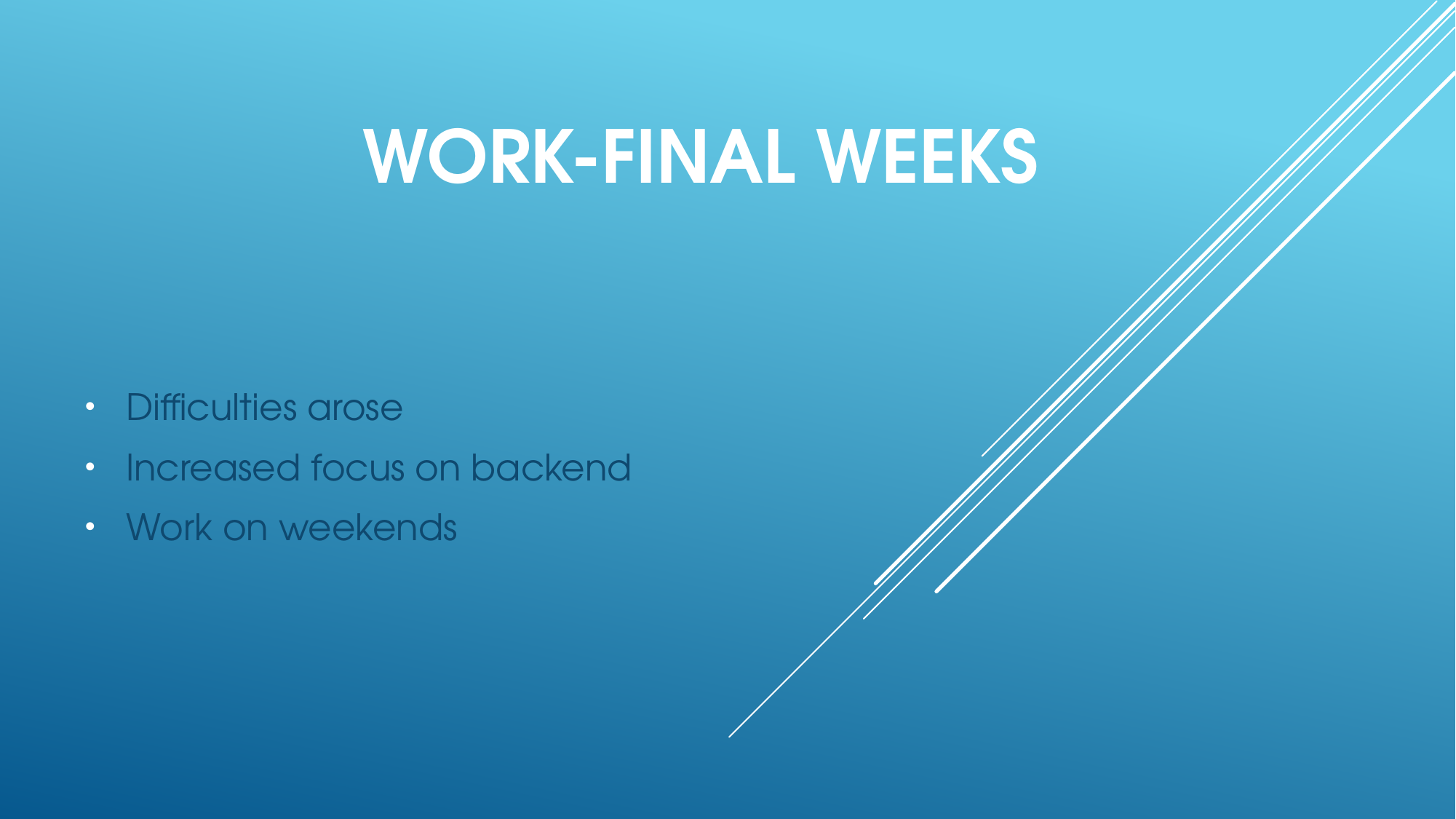

# Work-Final weeks
Difficulties arose
Increased focus on backend
Work on weekends